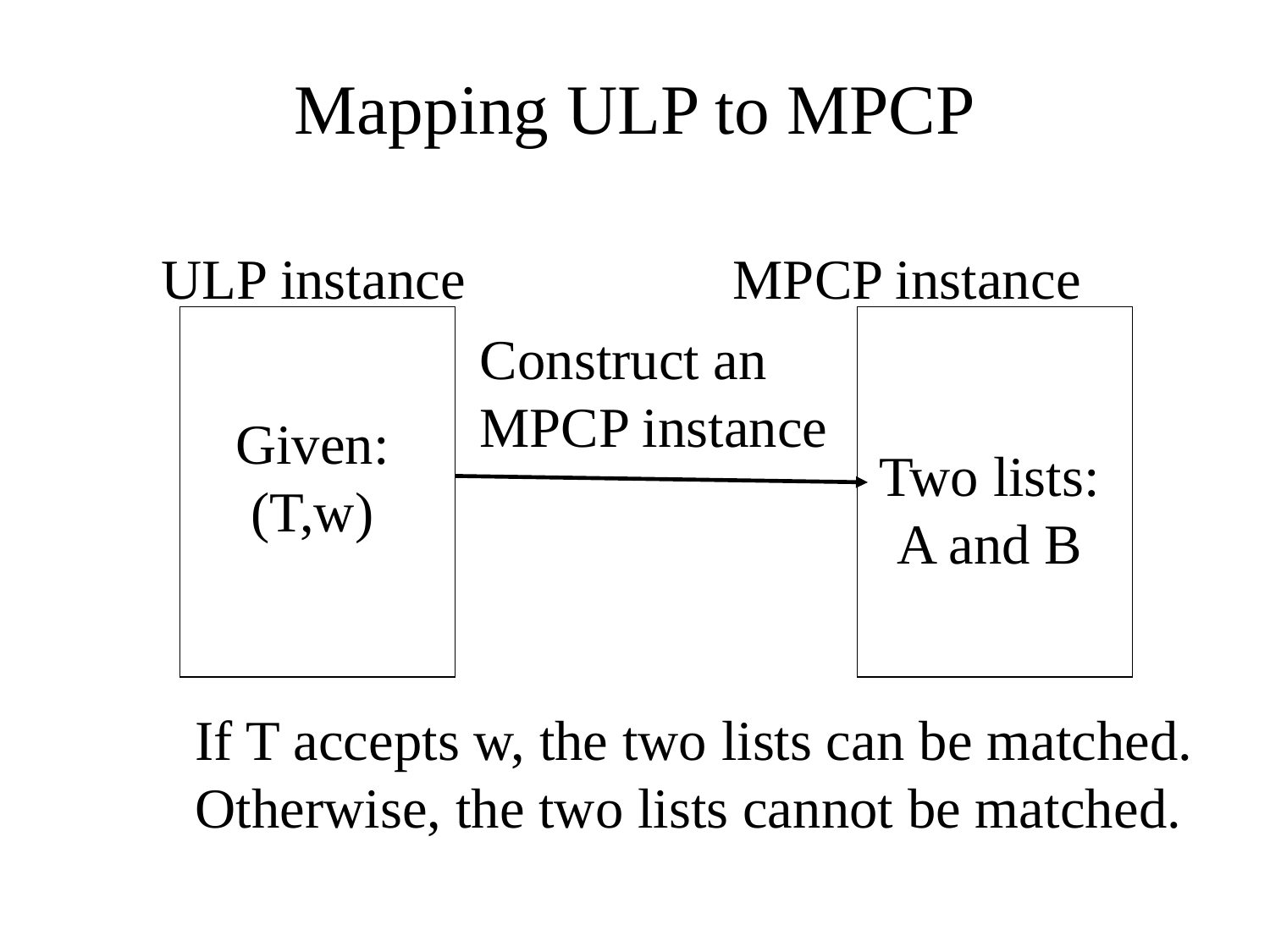

# Mapping ULP to MPCP
ULP instance
MPCP instance

Construct an
MPCP instance
Given:
(T,w)
Two lists:
A and B

If T accepts w, the two lists can be matched.
Otherwise, the two lists cannot be matched.